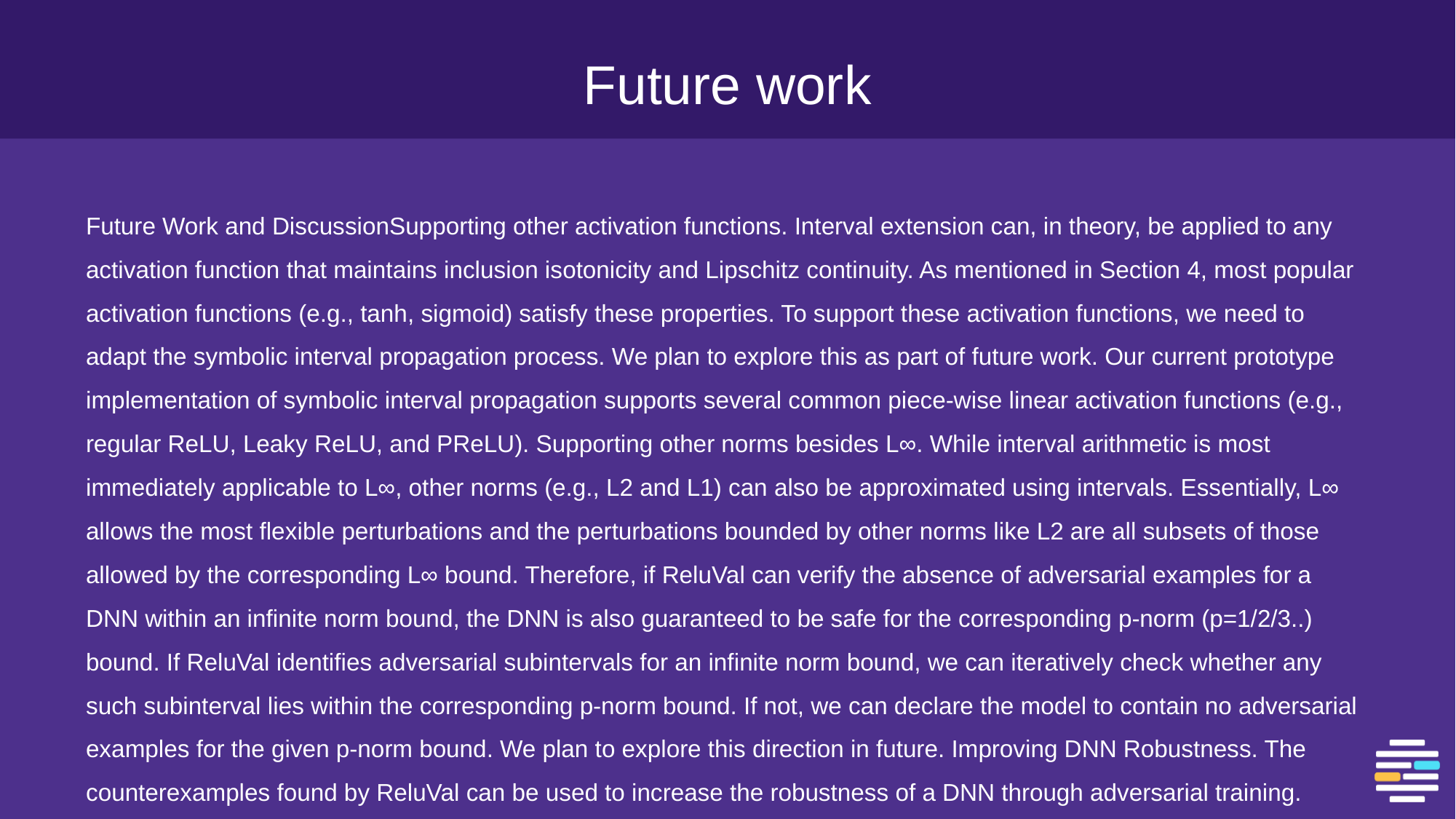

# Future work
Future Work and DiscussionSupporting other activation functions. Interval extension can, in theory, be applied to any activation function that maintains inclusion isotonicity and Lipschitz continuity. As mentioned in Section 4, most popular activation functions (e.g., tanh, sigmoid) satisfy these properties. To support these activation functions, we need to adapt the symbolic interval propagation process. We plan to explore this as part of future work. Our current prototype implementation of symbolic interval propagation supports several common piece-wise linear activation functions (e.g., regular ReLU, Leaky ReLU, and PReLU). Supporting other norms besides L∞. While interval arithmetic is most immediately applicable to L∞, other norms (e.g., L2 and L1) can also be approximated using intervals. Essentially, L∞ allows the most flexible perturbations and the perturbations bounded by other norms like L2 are all subsets of those allowed by the corresponding L∞ bound. Therefore, if ReluVal can verify the absence of adversarial examples for a DNN within an infinite norm bound, the DNN is also guaranteed to be safe for the corresponding p-norm (p=1/2/3..) bound. If ReluVal identifies adversarial subintervals for an infinite norm bound, we can iteratively check whether any such subinterval lies within the corresponding p-norm bound. If not, we can declare the model to contain no adversarial examples for the given p-norm bound. We plan to explore this direction in future. Improving DNN Robustness. The counterexamples found by ReluVal can be used to increase the robustness of a DNN through adversarial training. Specific, we can add the adversarial examples detected by ReluVal to the training dataset and retrain the model. Also, a DNN’s training process can further be changed to incorporate ReluVal’s interval analysis for improved robustness. Instead of training on individual samples, we can convert the training samples into intervals and change the training process to minimize losses for these intervals instead of individual samples. We plan to pursue this direction as future work.